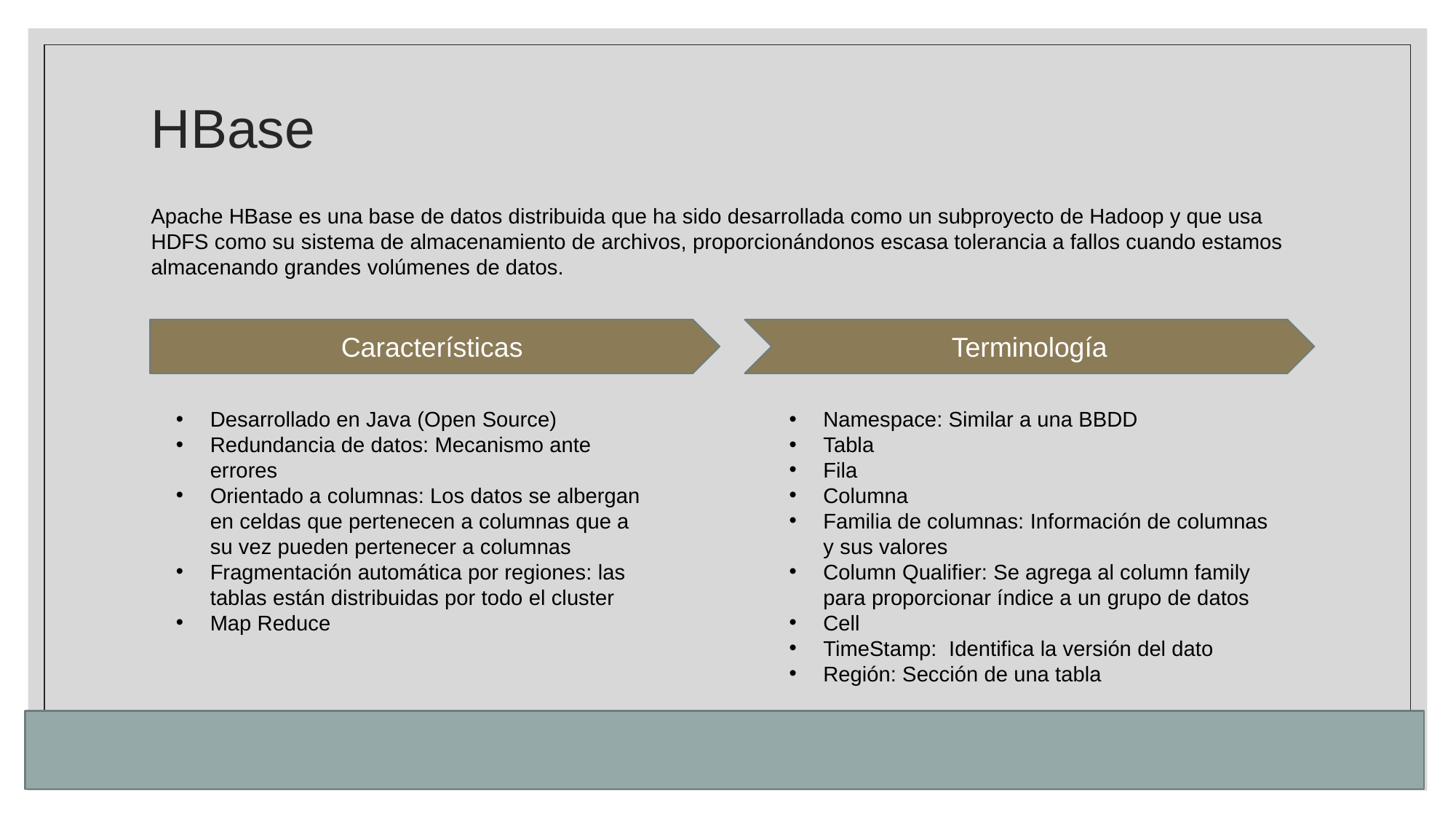

# HBase
Apache HBase es una base de datos distribuida que ha sido desarrollada como un subproyecto de Hadoop y que usa HDFS como su sistema de almacenamiento de archivos, proporcionándonos escasa tolerancia a fallos cuando estamos almacenando grandes volúmenes de datos.
 Características
Terminología
Desarrollado en Java (Open Source)
Redundancia de datos: Mecanismo ante errores
Orientado a columnas: Los datos se albergan en celdas que pertenecen a columnas que a su vez pueden pertenecer a columnas
Fragmentación automática por regiones: las tablas están distribuidas por todo el cluster
Map Reduce

Namespace: Similar a una BBDD
Tabla
Fila
Columna
Familia de columnas: Información de columnas y sus valores
Column Qualifier: Se agrega al column family para proporcionar índice a un grupo de datos
Cell
TimeStamp:  Identifica la versión del dato
Región: Sección de una tabla